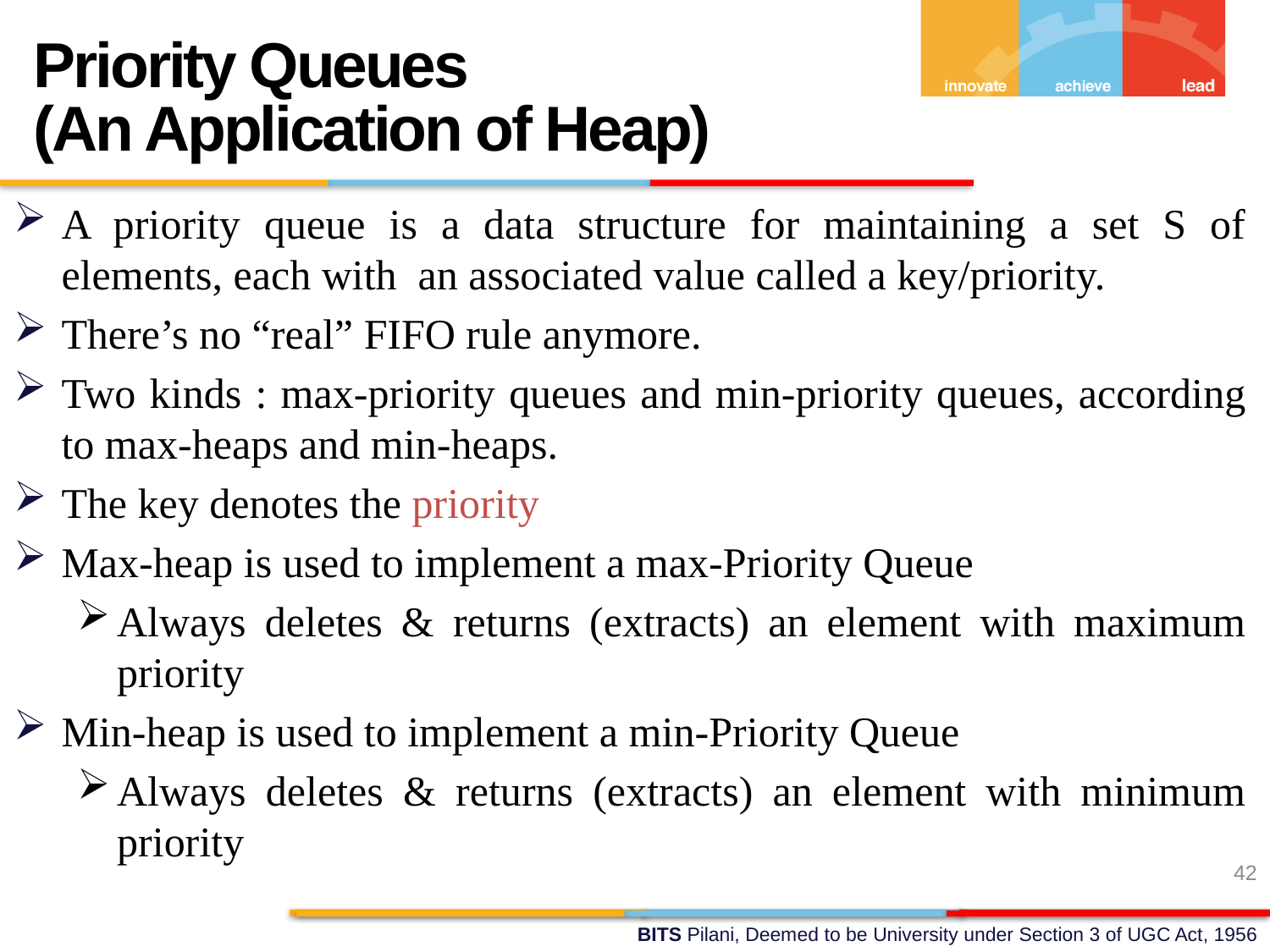

Priority Queues
(An Application of Heap)
A priority queue is a data structure for maintaining a set S of elements, each with  an associated value called a key/priority.
There’s no “real” FIFO rule anymore.
Two kinds : max-priority queues and min-priority queues, according to max-heaps and min-heaps.
The key denotes the priority
Max-heap is used to implement a max-Priority Queue
Always deletes & returns (extracts) an element with maximum priority
Min-heap is used to implement a min-Priority Queue
Always deletes & returns (extracts) an element with minimum priority

42